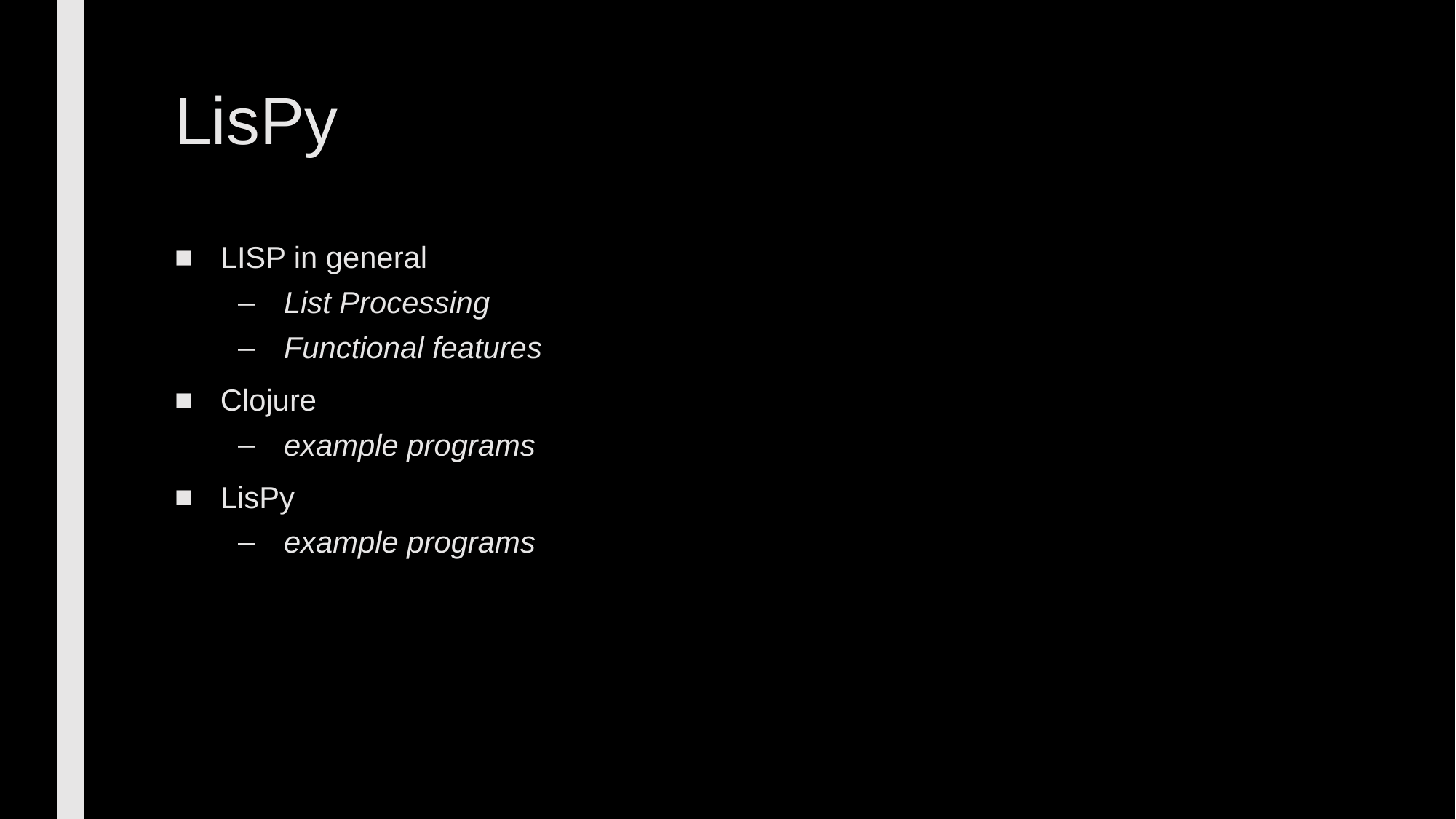

# LisPy
LISP in general
List Processing
Functional features
Clojure
example programs
LisPy
example programs